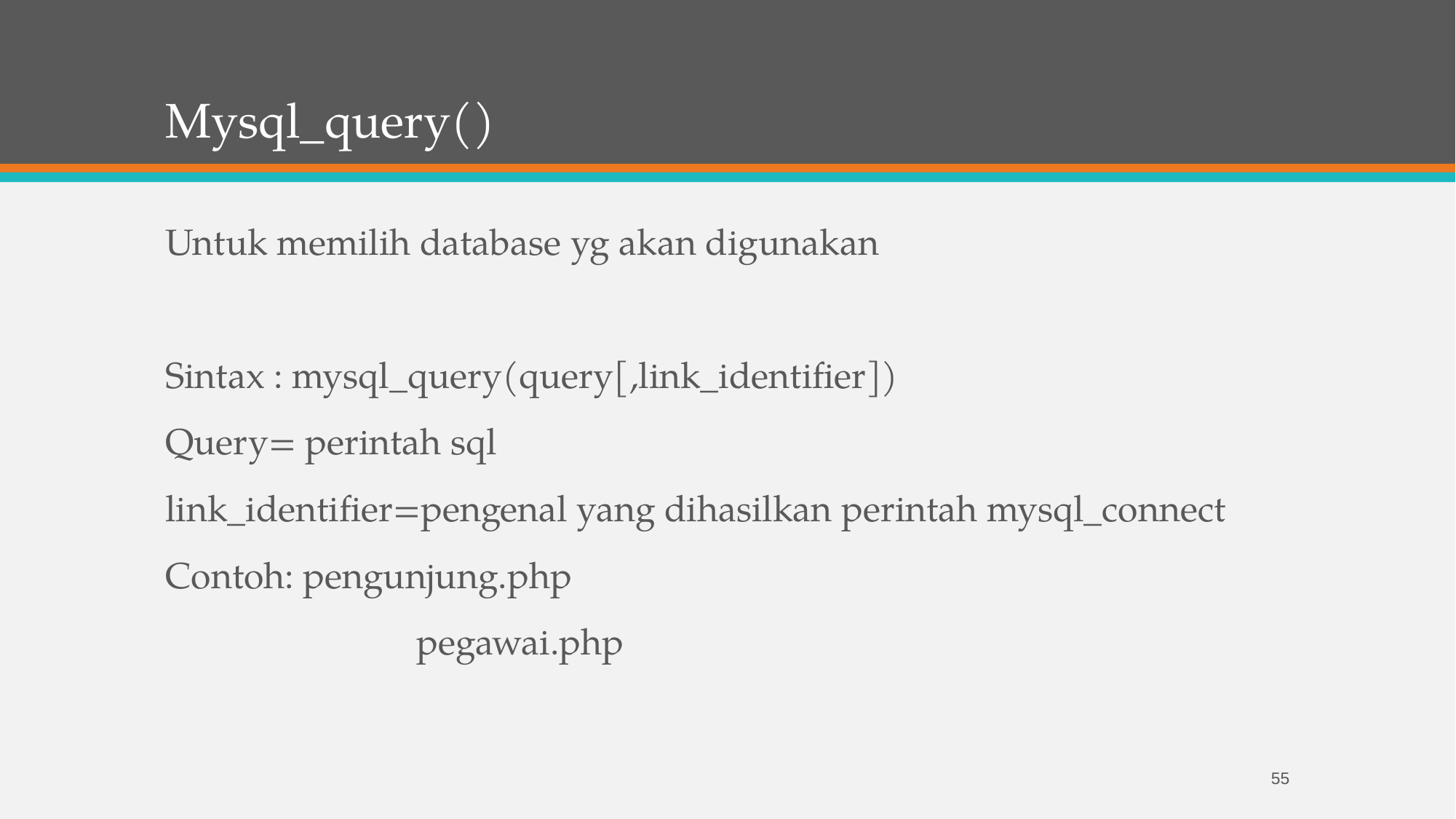

# Mysql_query()
Untuk memilih database yg akan digunakan

Sintax : mysql_query(query[,link_identifier])
Query= perintah sql
link_identifier=pengenal yang dihasilkan perintah mysql_connect
Contoh: pengunjung.php
			pegawai.php

55